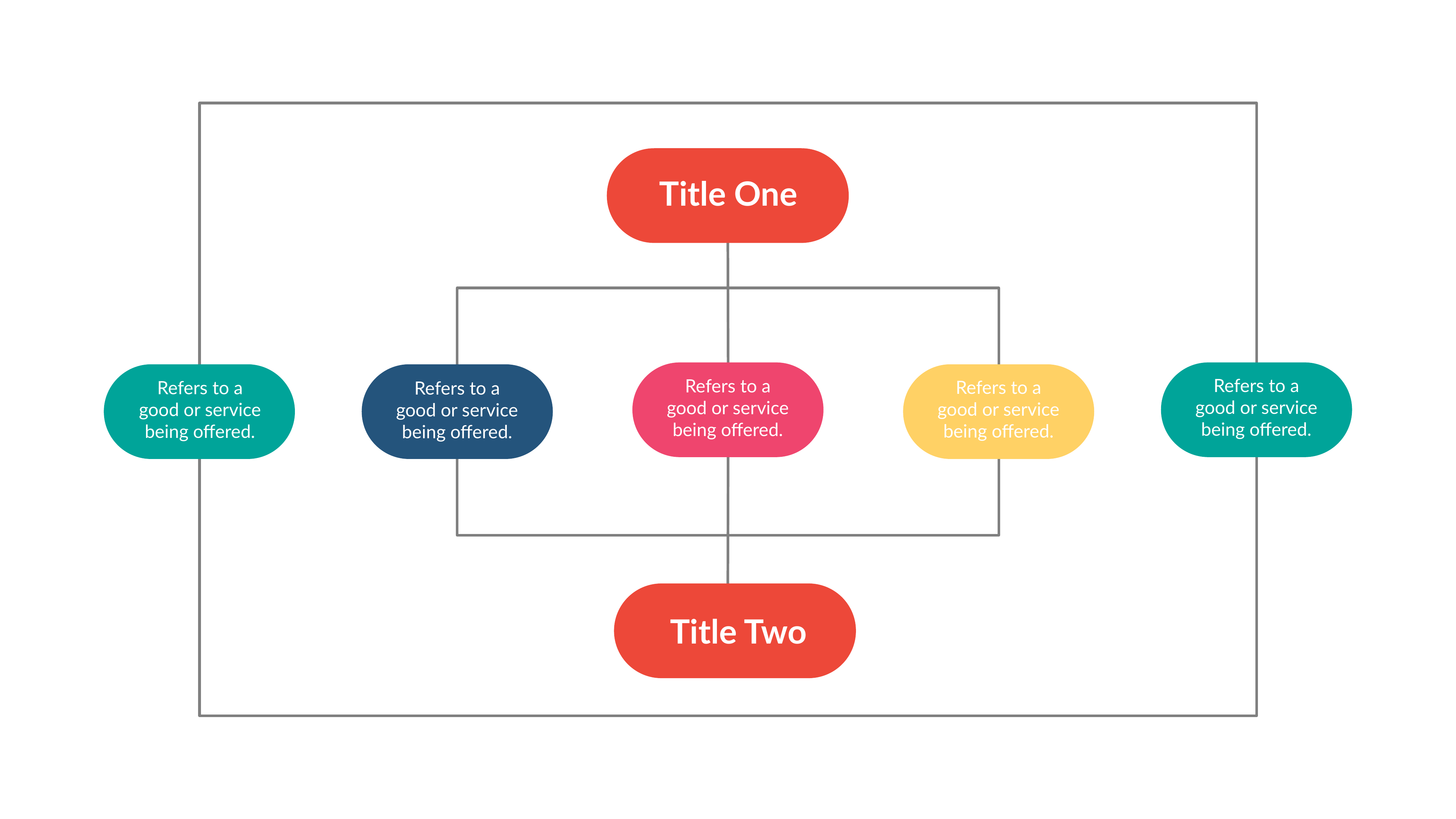

Title One

Refers to a good or service being offered.
Refers to a good or service being offered.
Refers to a good or service being offered.
Refers to a good or service being offered.
Refers to a good or service being offered.

Title Two